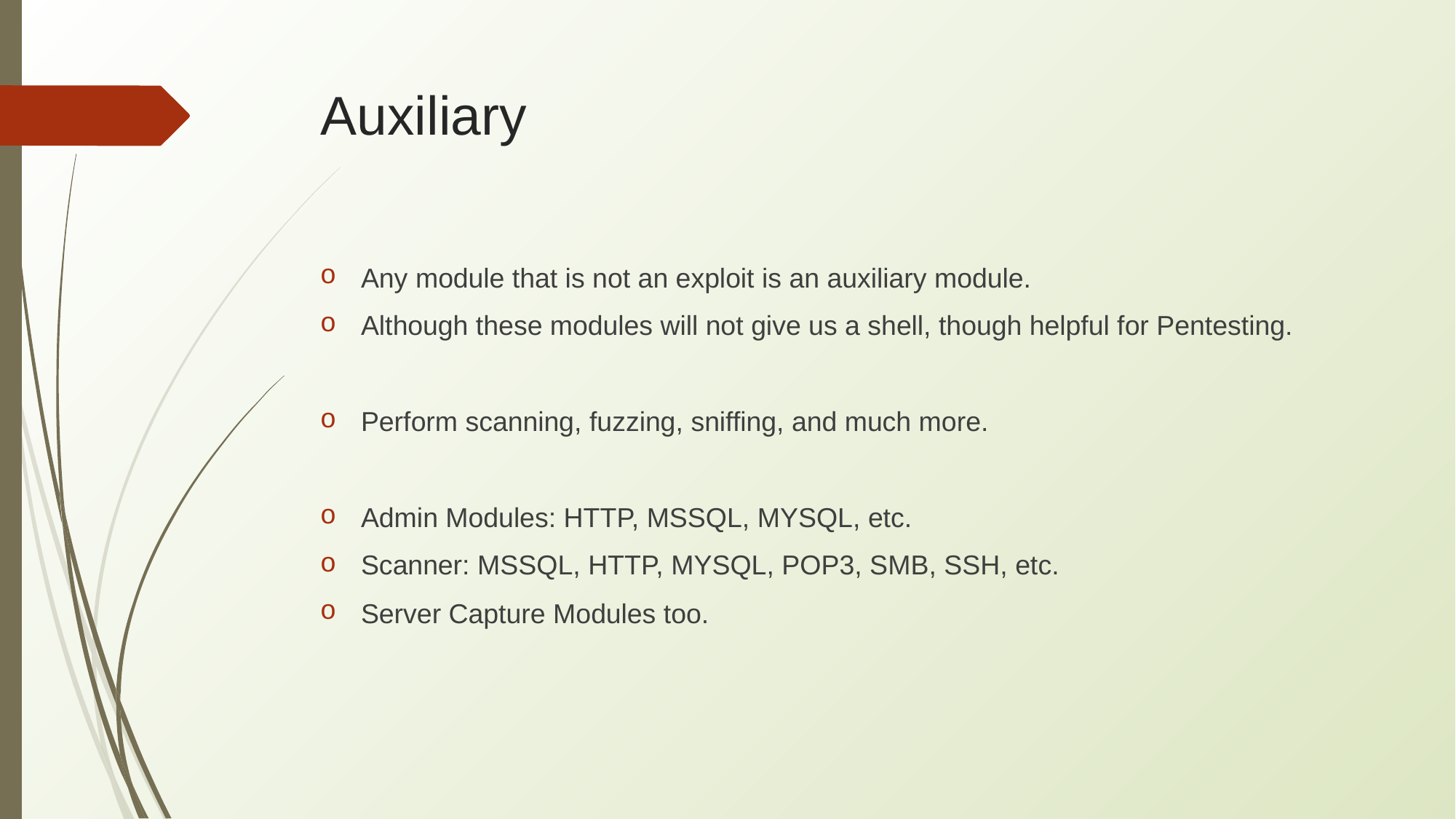

# Auxiliary
Any module that is not an exploit is an auxiliary module.
Although these modules will not give us a shell, though helpful for Pentesting.

Perform scanning, fuzzing, sniffing, and much more.

Admin Modules: HTTP, MSSQL, MYSQL, etc.
Scanner: MSSQL, HTTP, MYSQL, POP3, SMB, SSH, etc.
Server Capture Modules too.